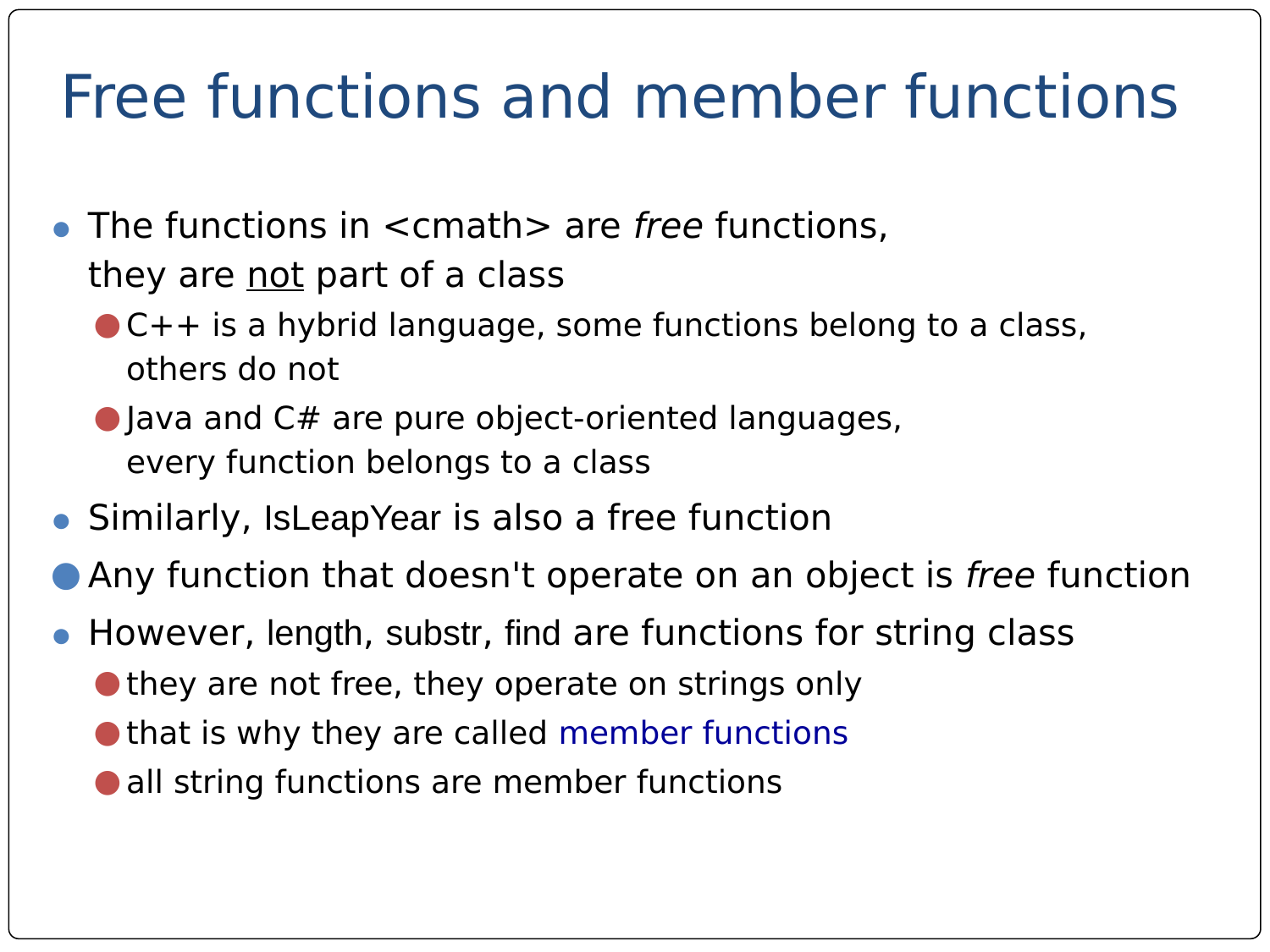

# Free functions and member functions
The functions in <cmath> are free functions,
they are not part of a class
C++ is a hybrid language, some functions belong to a class,
others do not
Java and C# are pure object-oriented languages,
every function belongs to a class
Similarly, IsLeapYear is also a free function
Any function that doesn't operate on an object is free function
However, length, substr, find are functions for string class
they are not free, they operate on strings only
that is why they are called member functions
all string functions are member functions